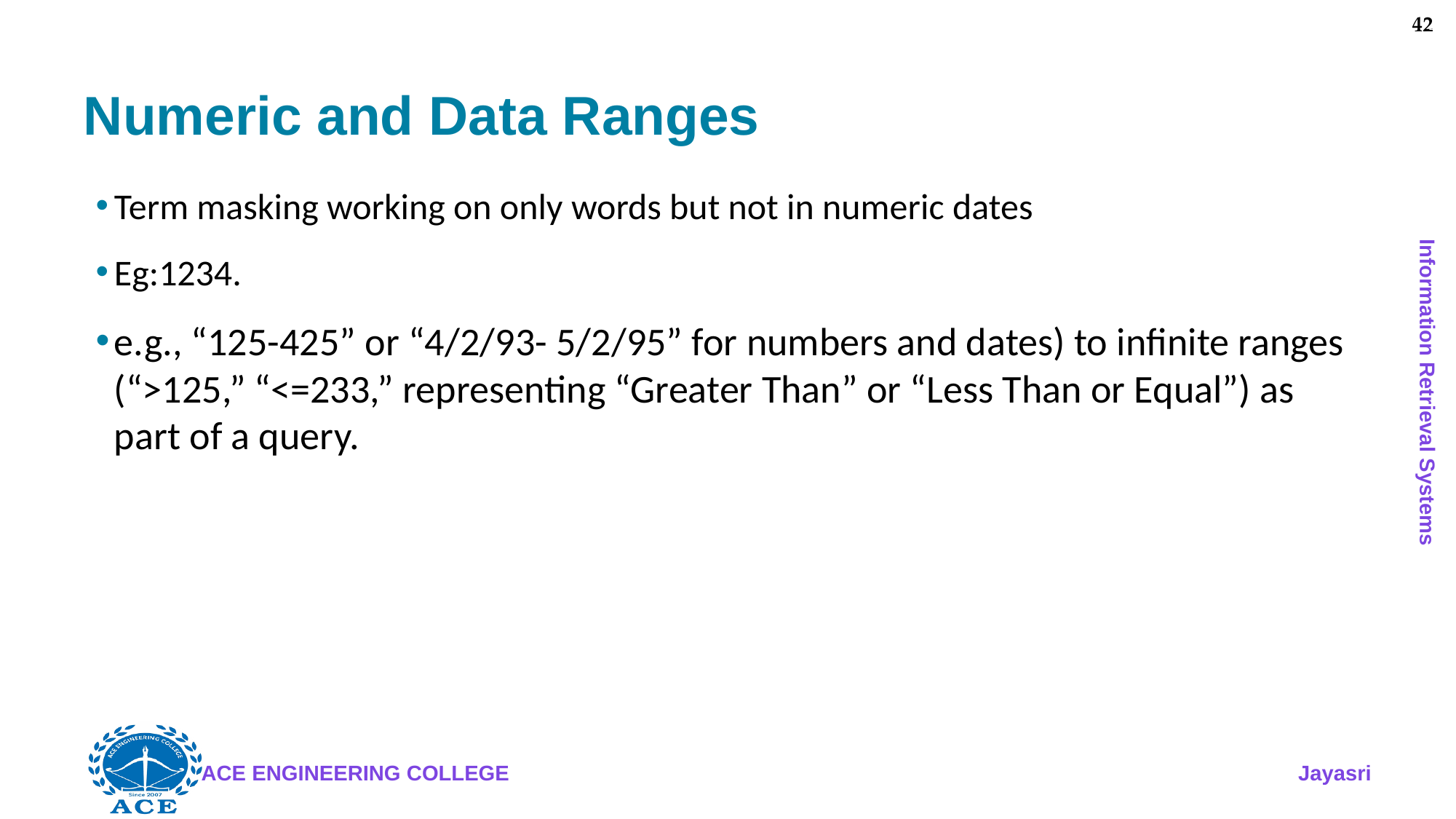

42
# Numeric and Data Ranges
Term masking working on only words but not in numeric dates
Eg:1234.
e.g., “125-425” or “4/2/93- 5/2/95” for numbers and dates) to infinite ranges (“>125,” “<=233,” representing “Greater Than” or “Less Than or Equal”) as part of a query.